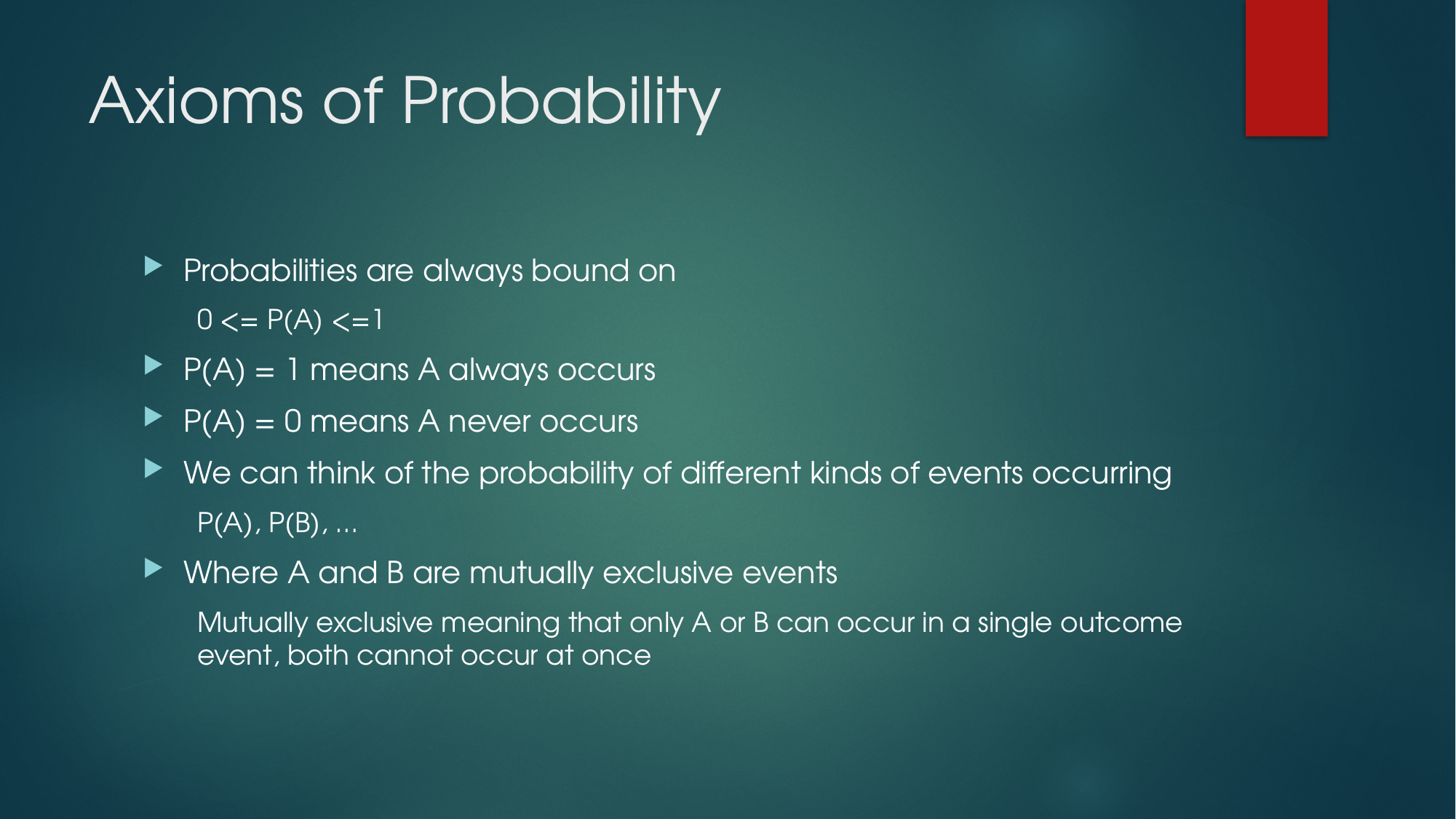

# Axioms of Probability
Probabilities are always bound on
0 <= P(A) <=1
P(A) = 1 means A always occurs
P(A) = 0 means A never occurs
We can think of the probability of different kinds of events occurring
P(A), P(B), …
Where A and B are mutually exclusive events
Mutually exclusive meaning that only A or B can occur in a single outcome event, both cannot occur at once